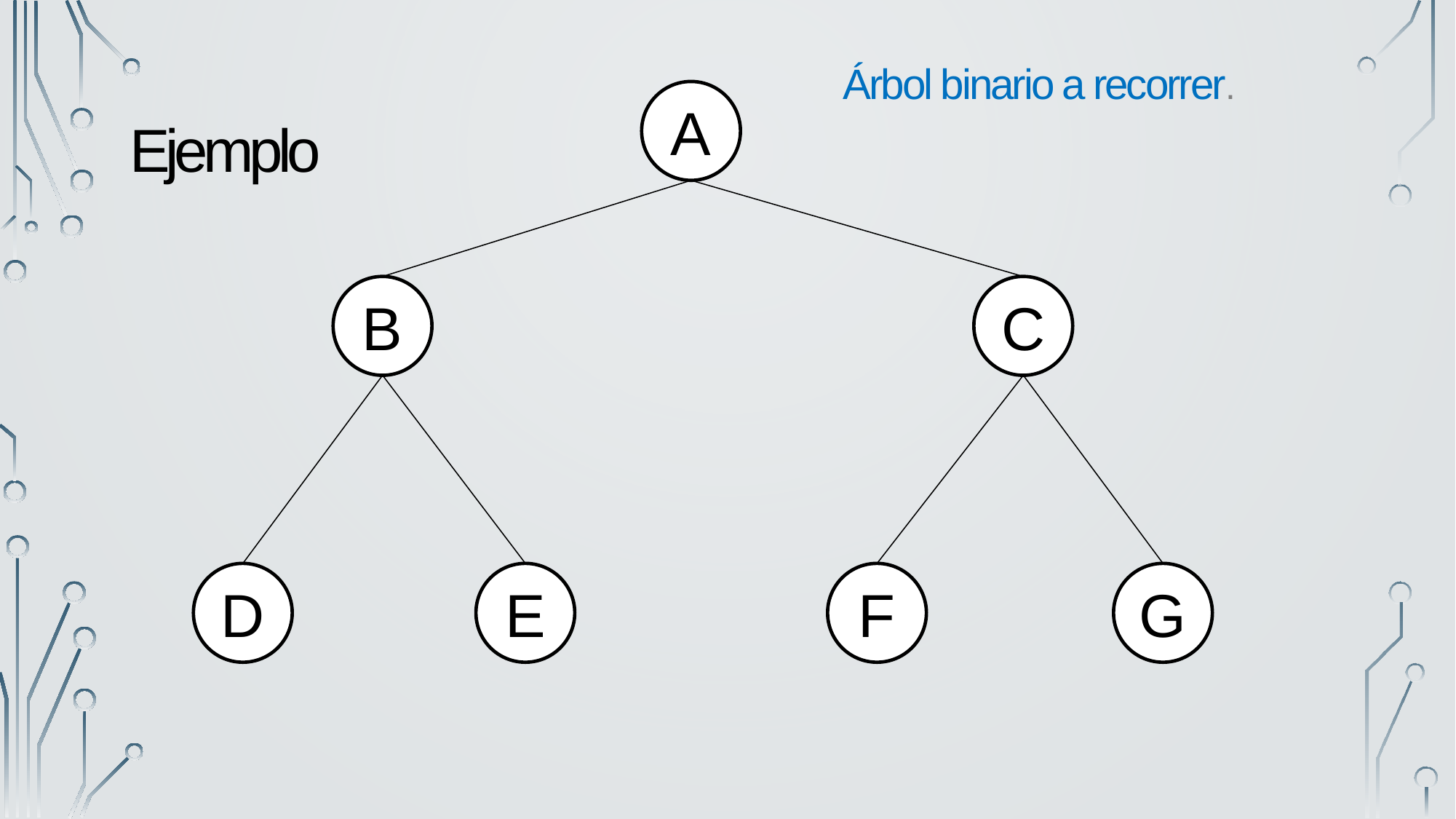

Árbol binario a recorrer.
A
Ejemplo
B
C
D
E
F
G